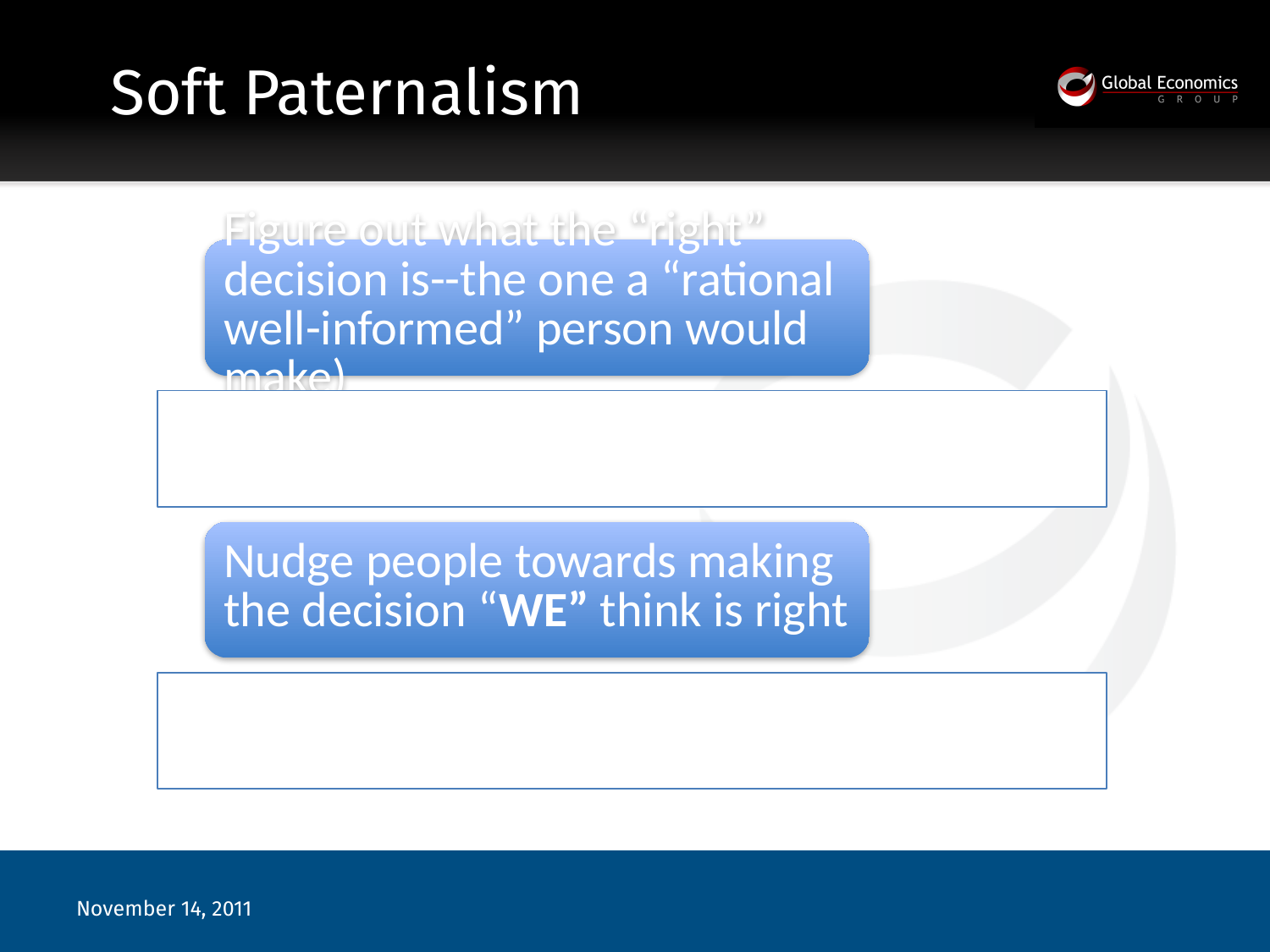

# Soft Paternalism
Figure out what the “right” decision is--the one a “rational well-informed” person would make)
Nudge people towards making the decision “WE” think is right
November 14, 2011